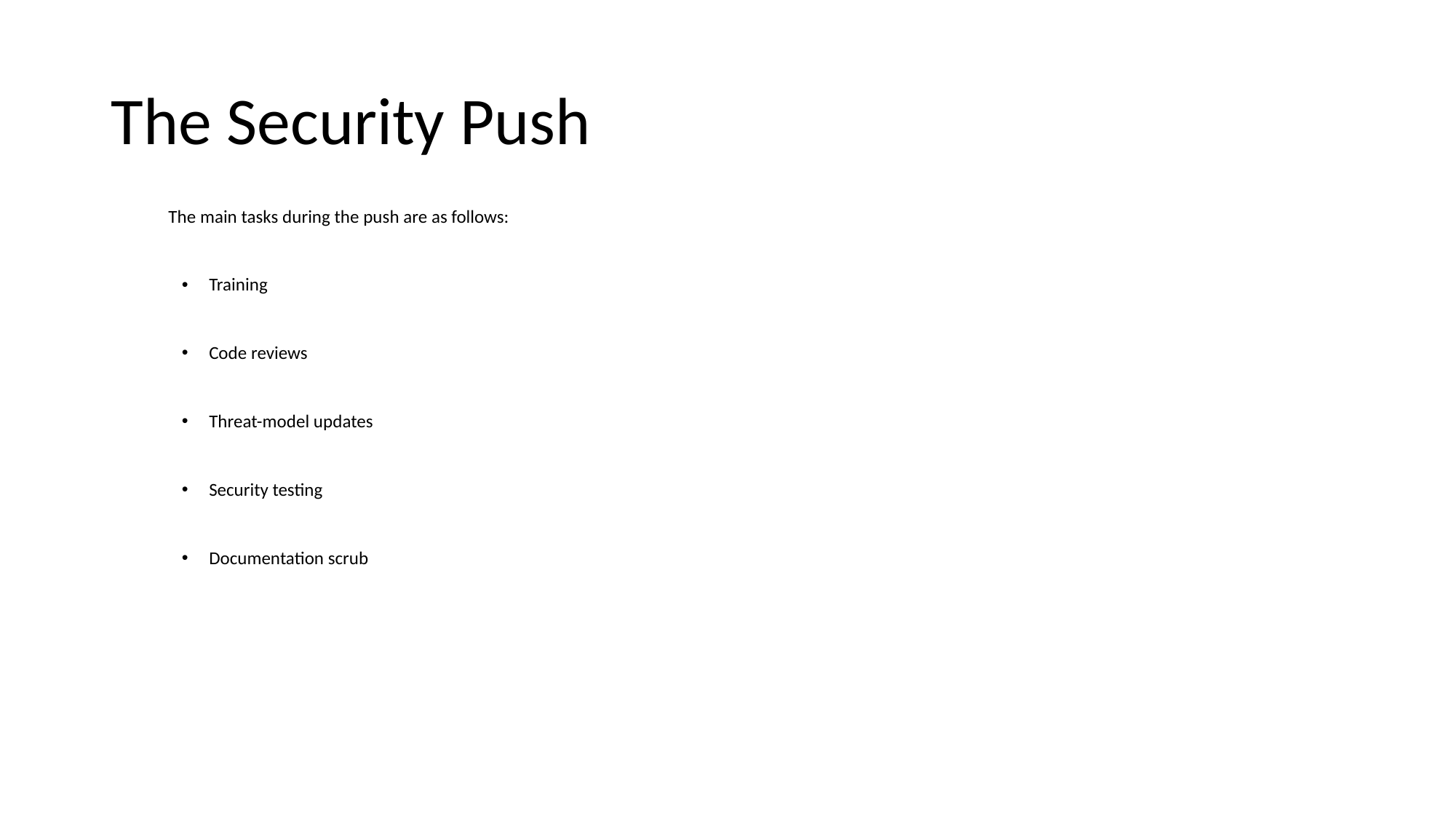

# The Security Push
The main tasks during the push are as follows:

Training

Code reviews

Threat-model updates

Security testing

Documentation scrub